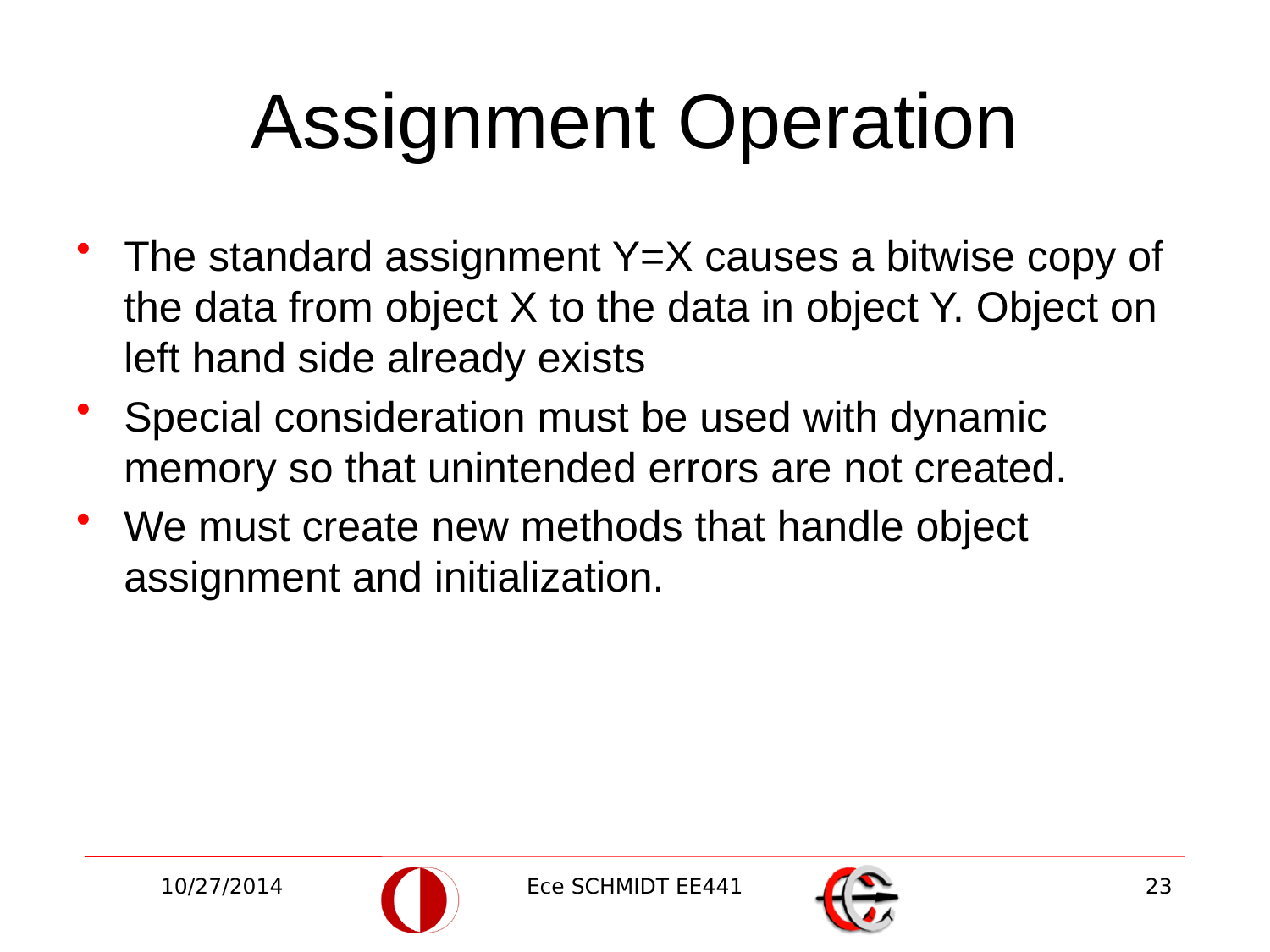

# Assignment Operation
The standard assignment Y=X causes a bitwise copy of the data from object X to the data in object Y. Object on left hand side already exists
Special consideration must be used with dynamic memory so that unintended errors are not created.
We must create new methods that handle object assignment and initialization.

10/27/2014
Ece SCHMIDT EE441
23